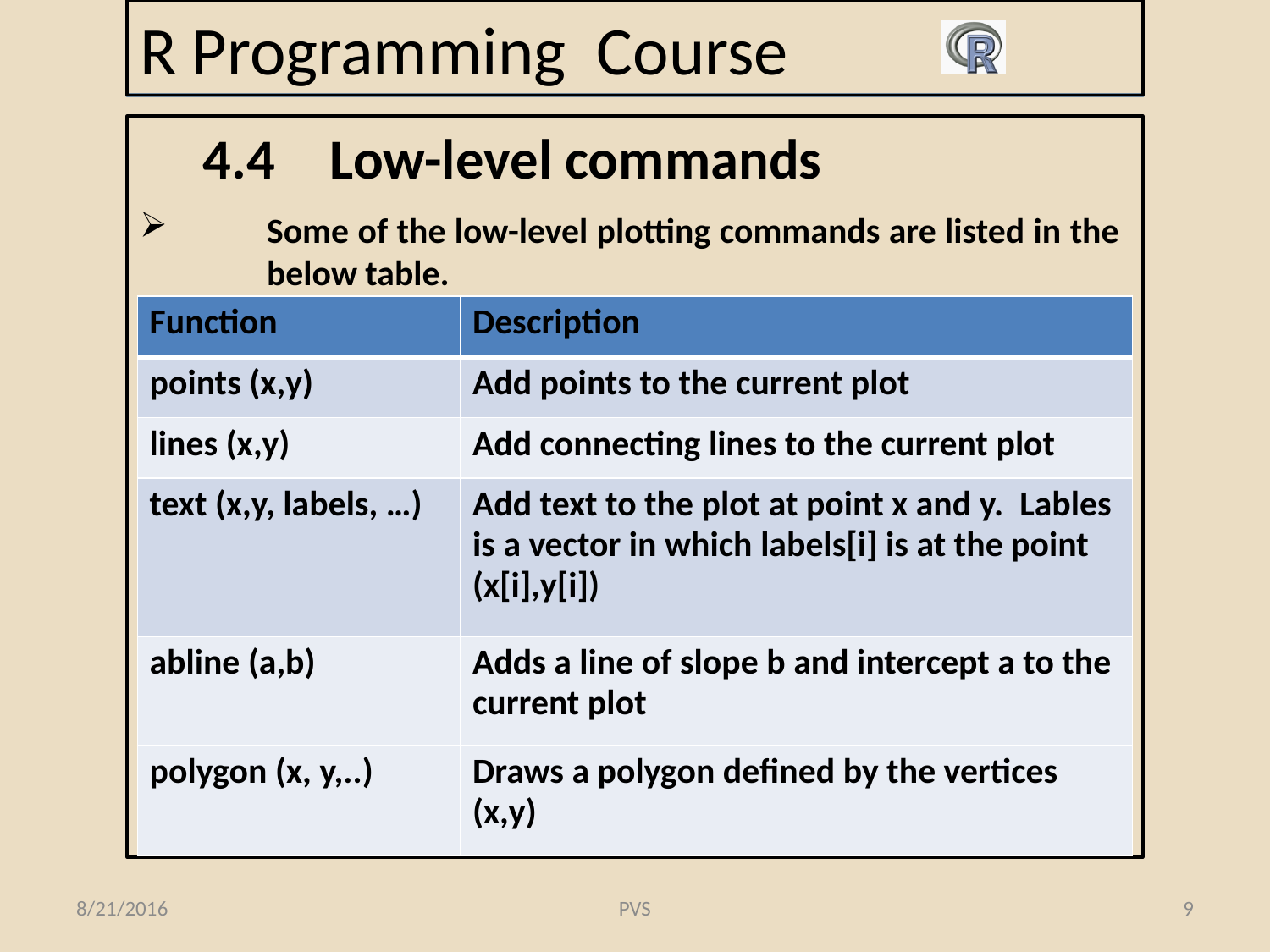

# R Programming  Course

4.4	Low-level commands
Some of the low-level plotting commands are listed in the below table.
| Function | Description |
| --- | --- |
| points (x,y) | Add points to the current plot |
| lines (x,y) | Add connecting lines to the current plot |
| text (x,y, labels, …) | Add text to the plot at point x and y. Lables is a vector in which labels[i] is at the point (x[i],y[i]) |
| abline (a,b) | Adds a line of slope b and intercept a to the current plot |
| polygon (x, y,..) | Draws a polygon defined by the vertices (x,y) |
8/21/2016
PVS
9